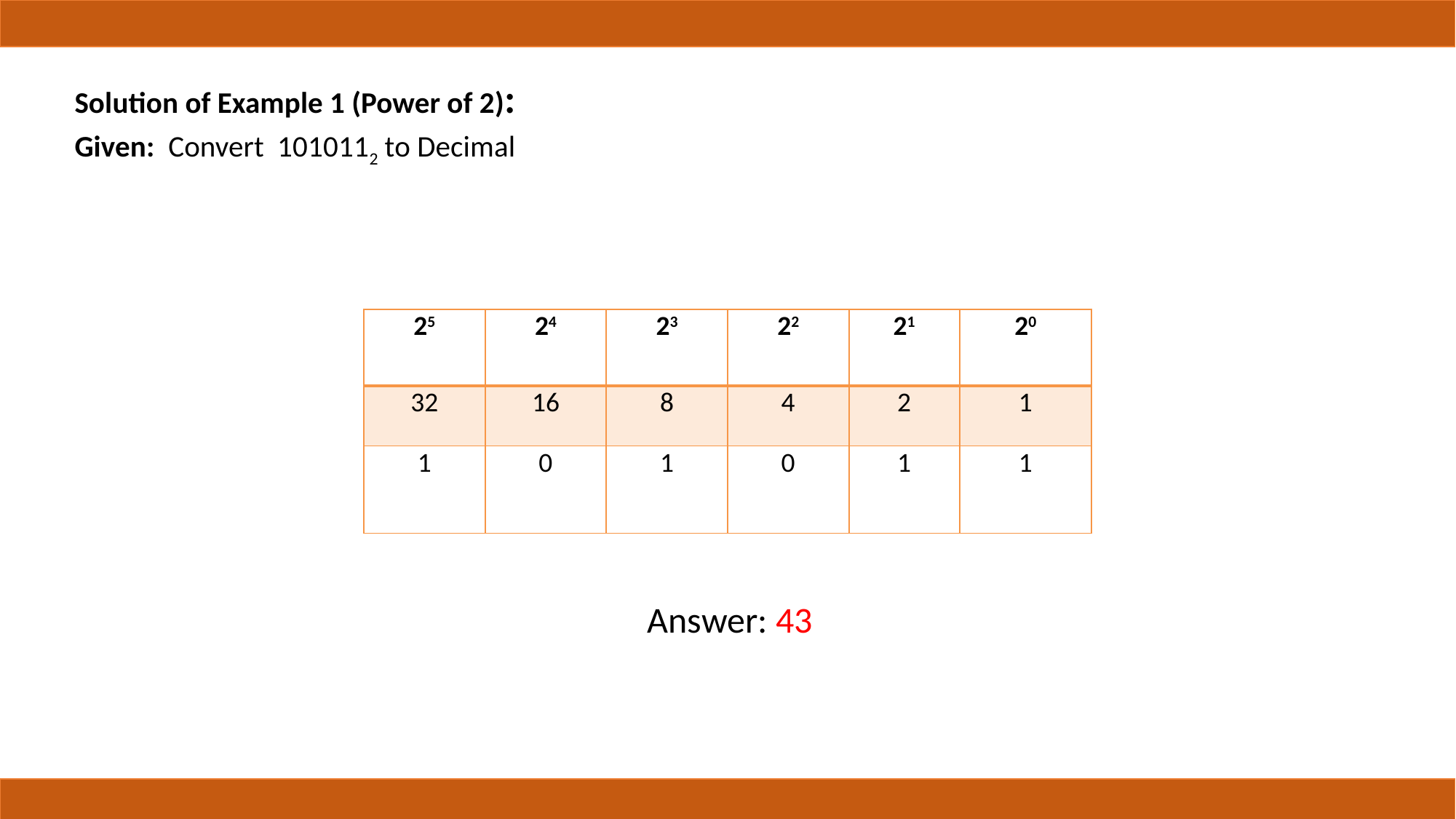

Solution of Example 1 (Power of 2):
Given:  Convert  1010112 to Decimal

| 25 | 24 | 23 | 22 | 21 | 20 |
| --- | --- | --- | --- | --- | --- |
| 32 | 16 | 8 | 4 | 2 | 1 |
| 1 | 0 | 1 | 0 | 1 | 1 |
Answer: 43